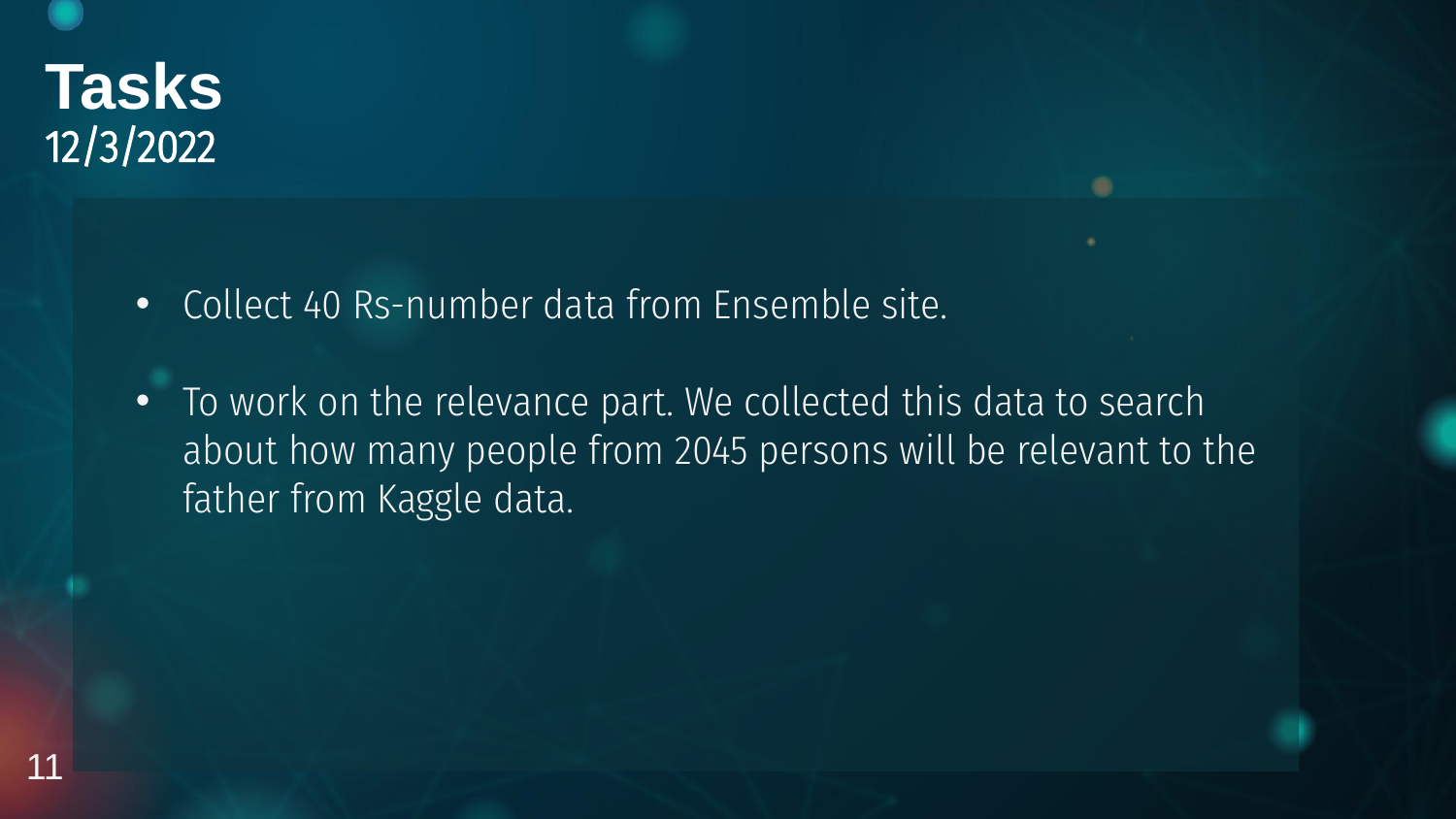

Tasks
12/3/2022

Collect 40 Rs-number data from Ensemble site.

To work on the relevance part. We collected this data to search about how many people from 2045 persons will be relevant to the father from Kaggle data.

11